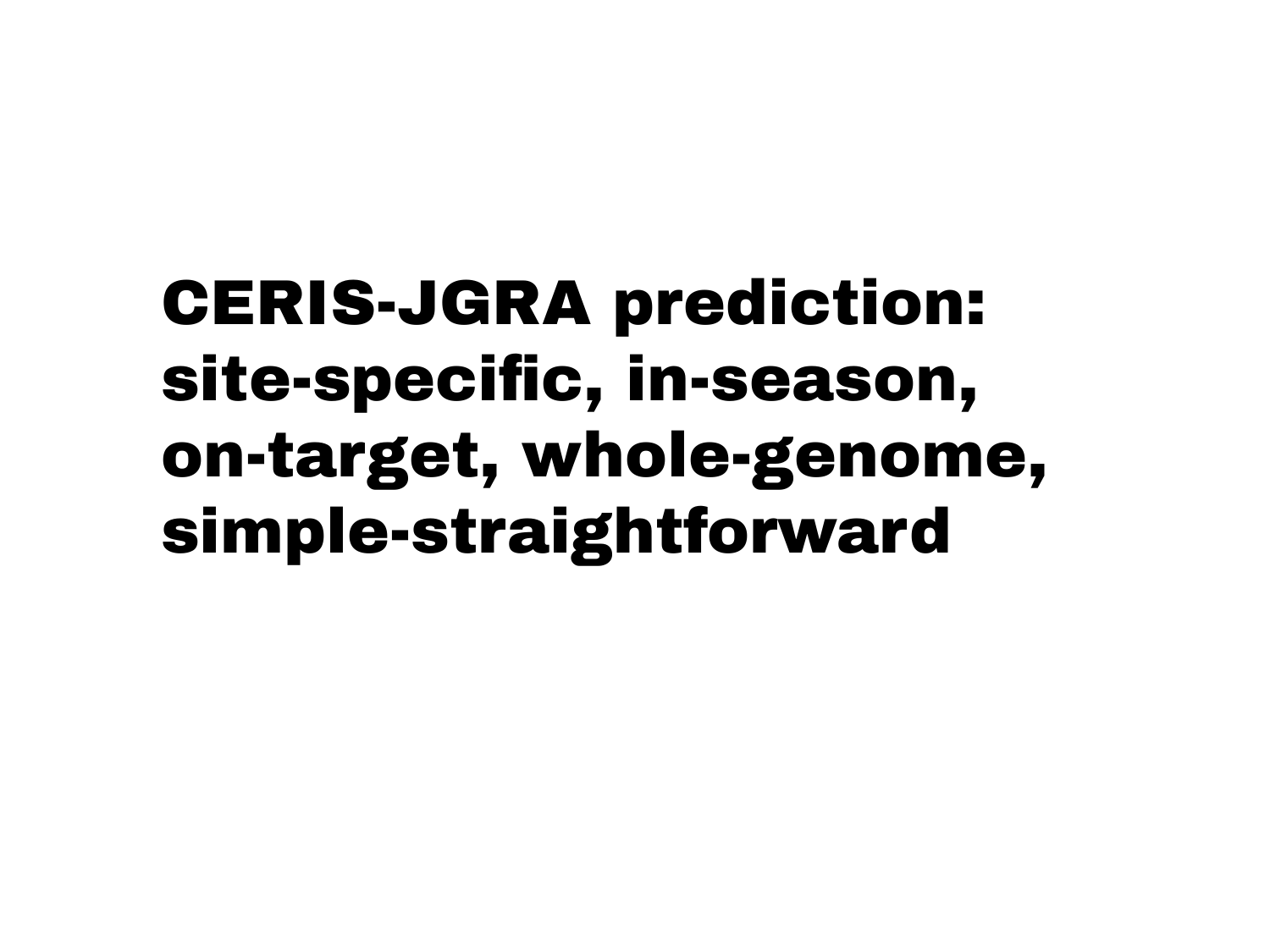

CERIS-JGRA prediction: site-specific, in-season, on-target, whole-genome, simple-straightforward